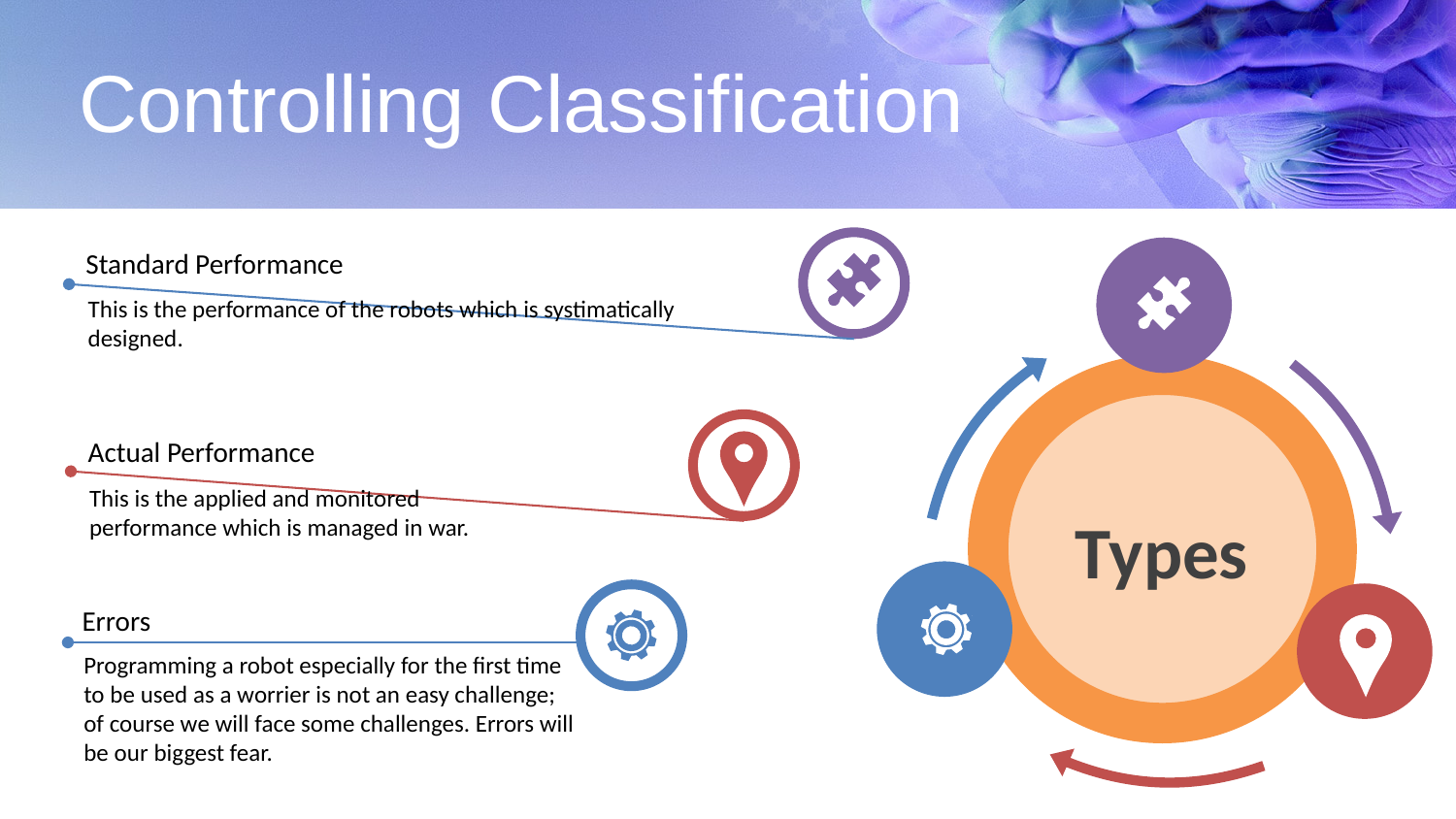

Controlling Classification

Standard Performance
This is the performance of the robots which is systimatically designed.

Actual Performance
This is the applied and monitored performance which is managed in war.

Types

Errors
Programming a robot especially for the first time to be used as a worrier is not an easy challenge; of course we will face some challenges. Errors will be our biggest fear.